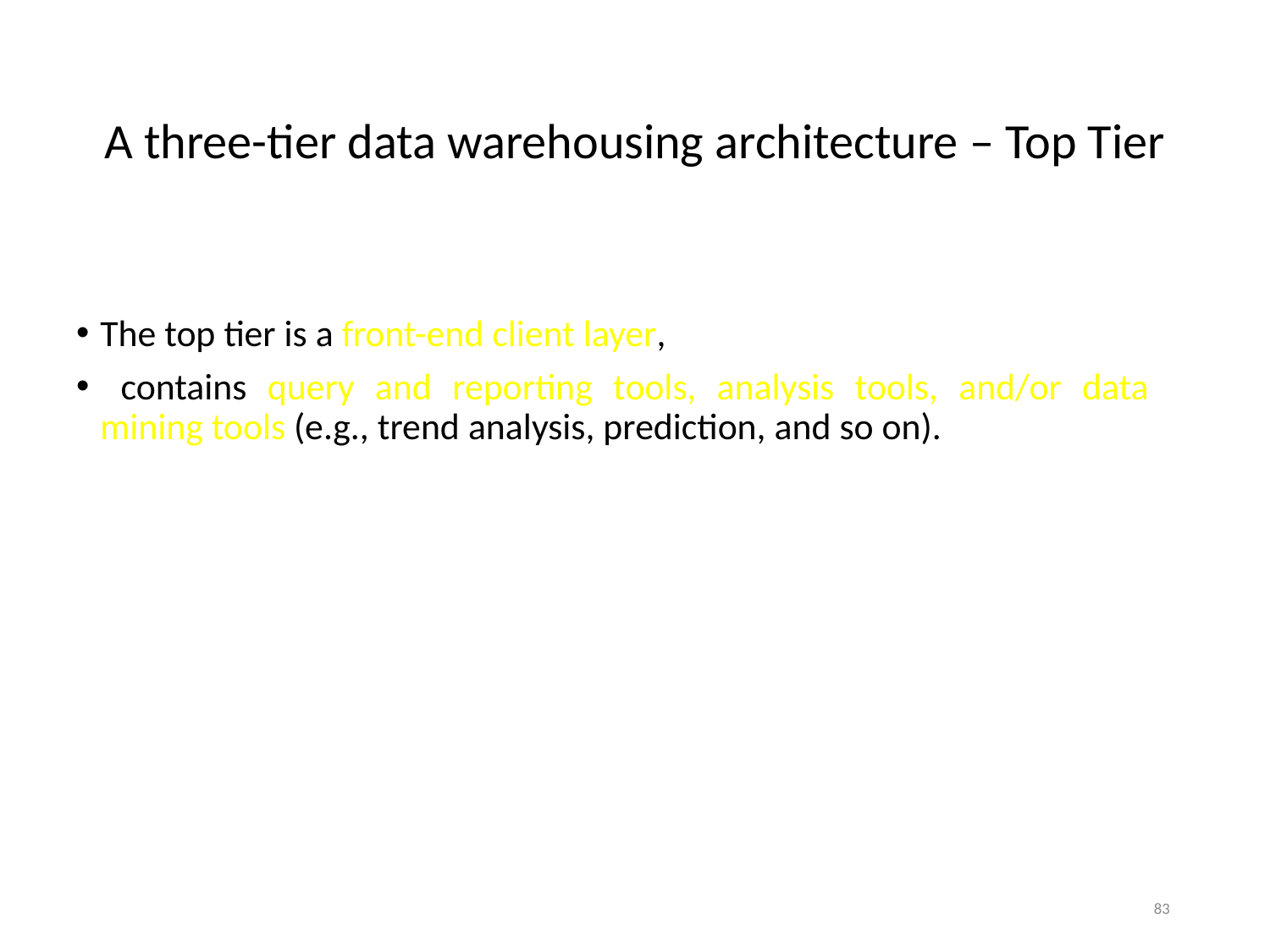

# A three-tier data warehousing architecture – Top Tier
The top tier is a front-end client layer,
 contains query and reporting tools, analysis tools, and/or data mining tools (e.g., trend analysis, prediction, and so on).

83